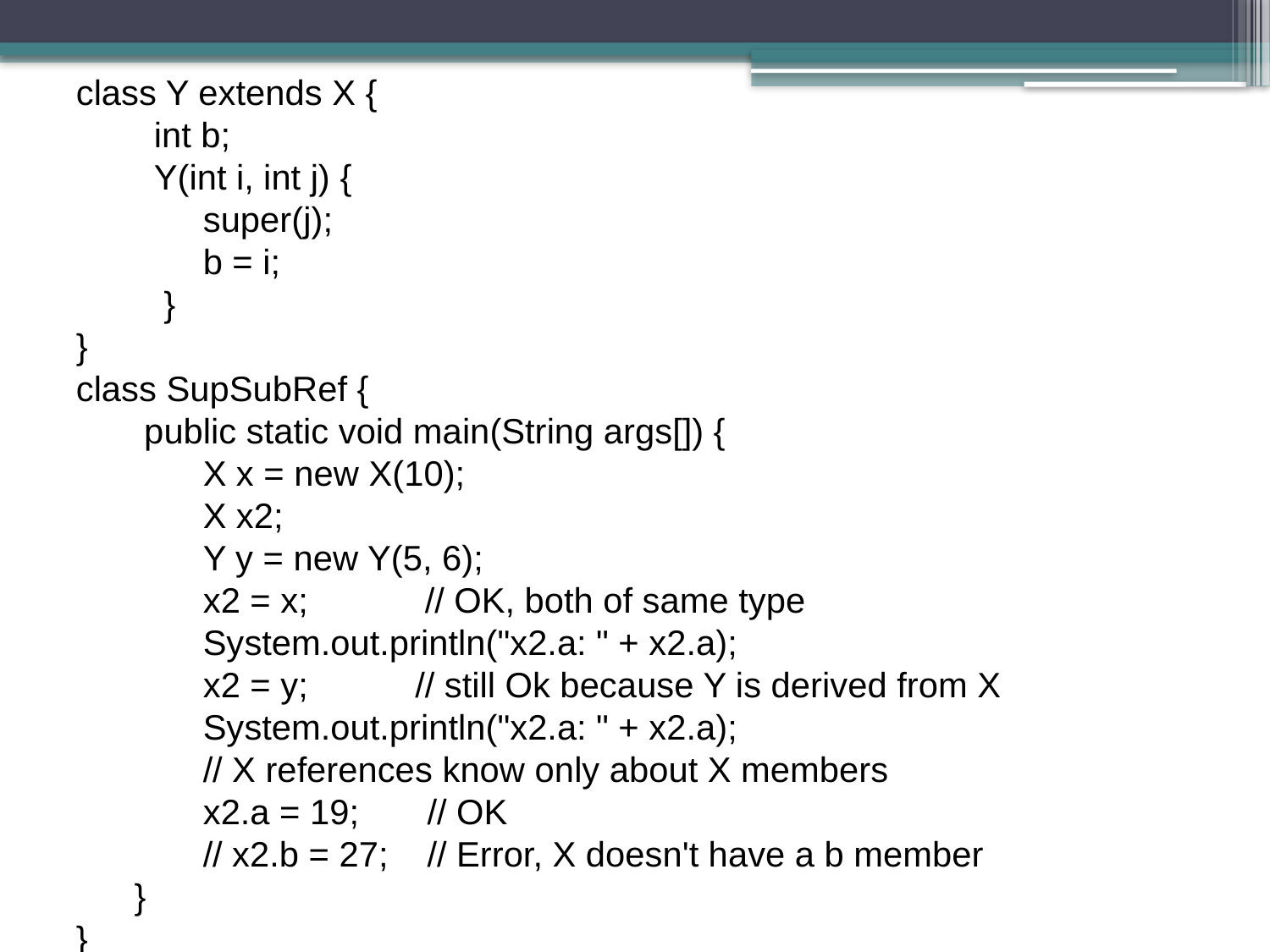

class Y extends X {
        int b;
        Y(int i, int j) {
	super(j);
	b = i;
         }
}
class SupSubRef {
       public static void main(String args[]) {
	X x = new X(10);
	X x2;
	Y y = new Y(5, 6);
	x2 = x;            // OK, both of same type
	System.out.println("x2.a: " + x2.a);
	x2 = y;           // still Ok because Y is derived from X
	System.out.println("x2.a: " + x2.a);
	// X references know only about X members
	x2.a = 19;       // OK
	// x2.b = 27;    // Error, X doesn't have a b member
      }
}